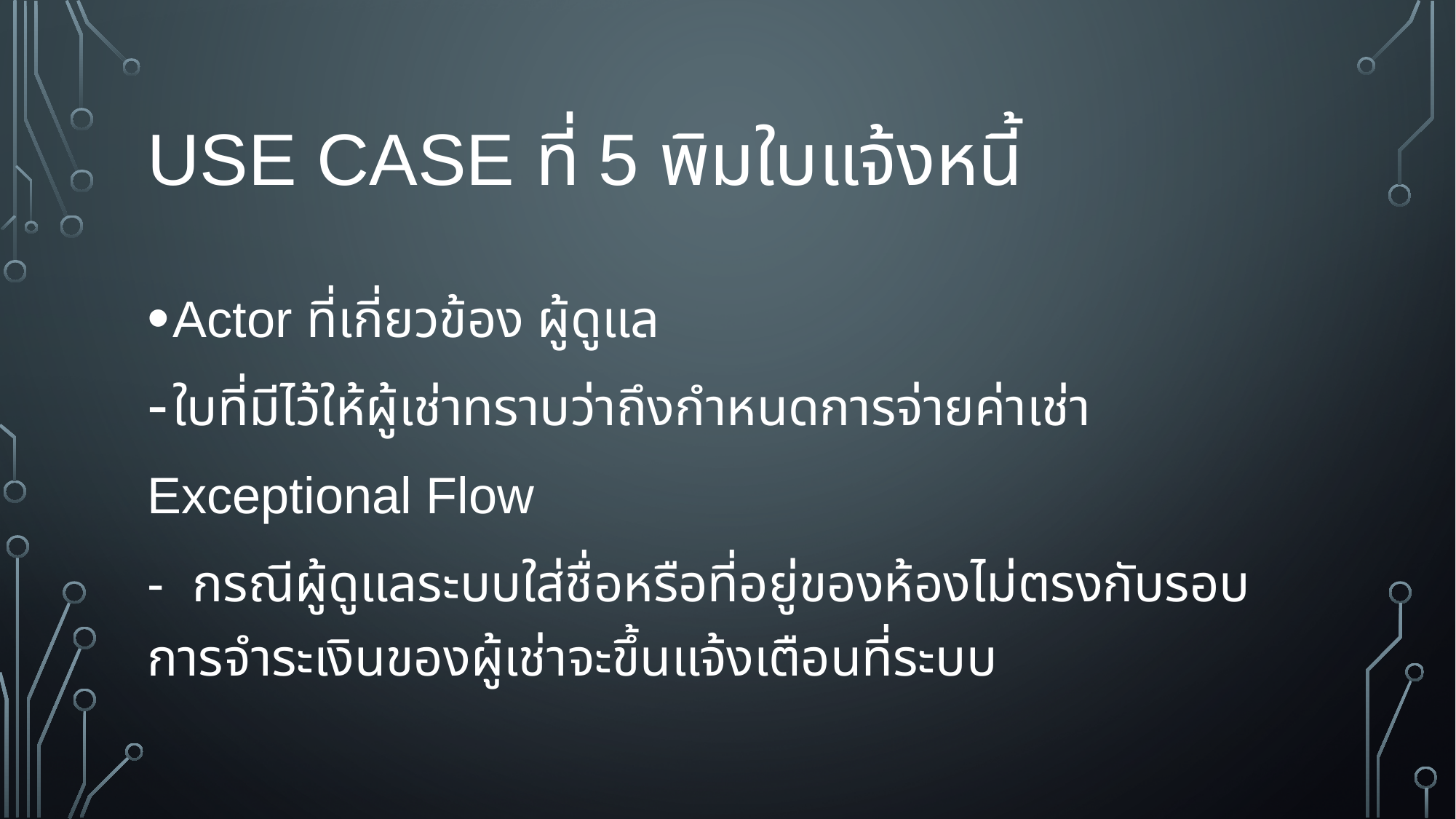

# Use case ที่ 5 พิมใบแจ้งหนี้
Actor ที่เกี่ยวข้อง ผู้ดูแล
ใบที่มีไว้ให้ผู้เช่าทราบว่าถึงกำหนดการจ่ายค่าเช่า
Exceptional Flow
-  กรณีผู้ดูแลระบบใส่ชื่อหรือที่อยู่ของห้องไม่ตรงกับรอบการจำระเงินของผู้เช่าจะขึ้นแจ้งเตือนที่ระบบ